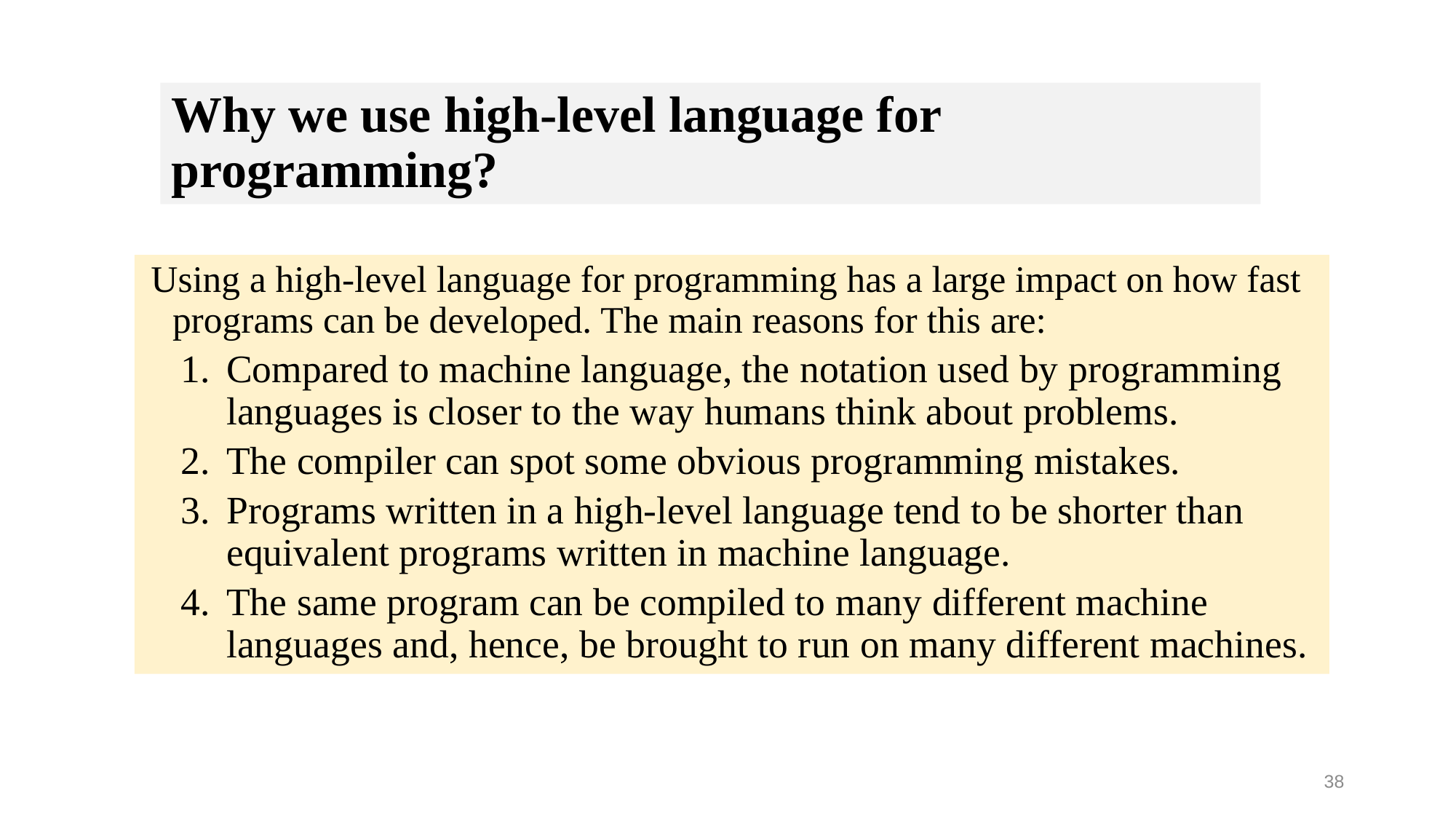

# Why we use high-level language for programming?
Using a high-level language for programming has a large impact on how fast programs can be developed. The main reasons for this are:
Compared to machine language, the notation used by programming languages is closer to the way humans think about problems.
The compiler can spot some obvious programming mistakes.
Programs written in a high-level language tend to be shorter than equivalent programs written in machine language.
The same program can be compiled to many different machine languages and, hence, be brought to run on many different machines.

38